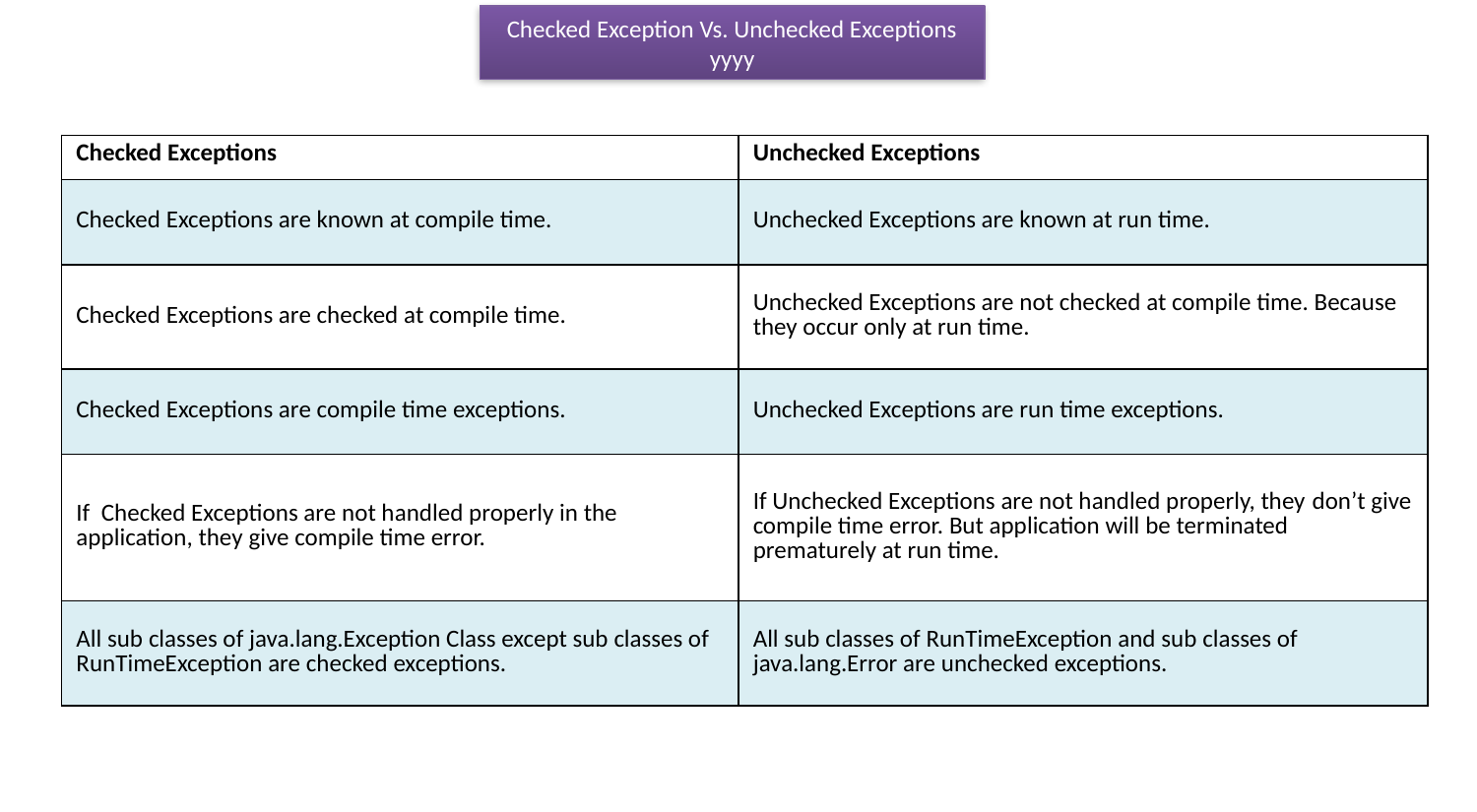

Checked Exception Vs. Unchecked Exceptions yyyy
| Checked Exceptions | Unchecked Exceptions |
| --- | --- |
| Checked Exceptions are known at compile time. | Unchecked Exceptions are known at run time. |
| Checked Exceptions are checked at compile time. | Unchecked Exceptions are not checked at compile time. Because they occur only at run time. |
| Checked Exceptions are compile time exceptions. | Unchecked Exceptions are run time exceptions. |
| If  Checked Exceptions are not handled properly in the application, they give compile time error. | If Unchecked Exceptions are not handled properly, they don’t give compile time error. But application will be terminated prematurely at run time. |
| All sub classes of java.lang.Exception Class except sub classes of RunTimeException are checked exceptions. | All sub classes of RunTimeException and sub classes of java.lang.Error are unchecked exceptions. |